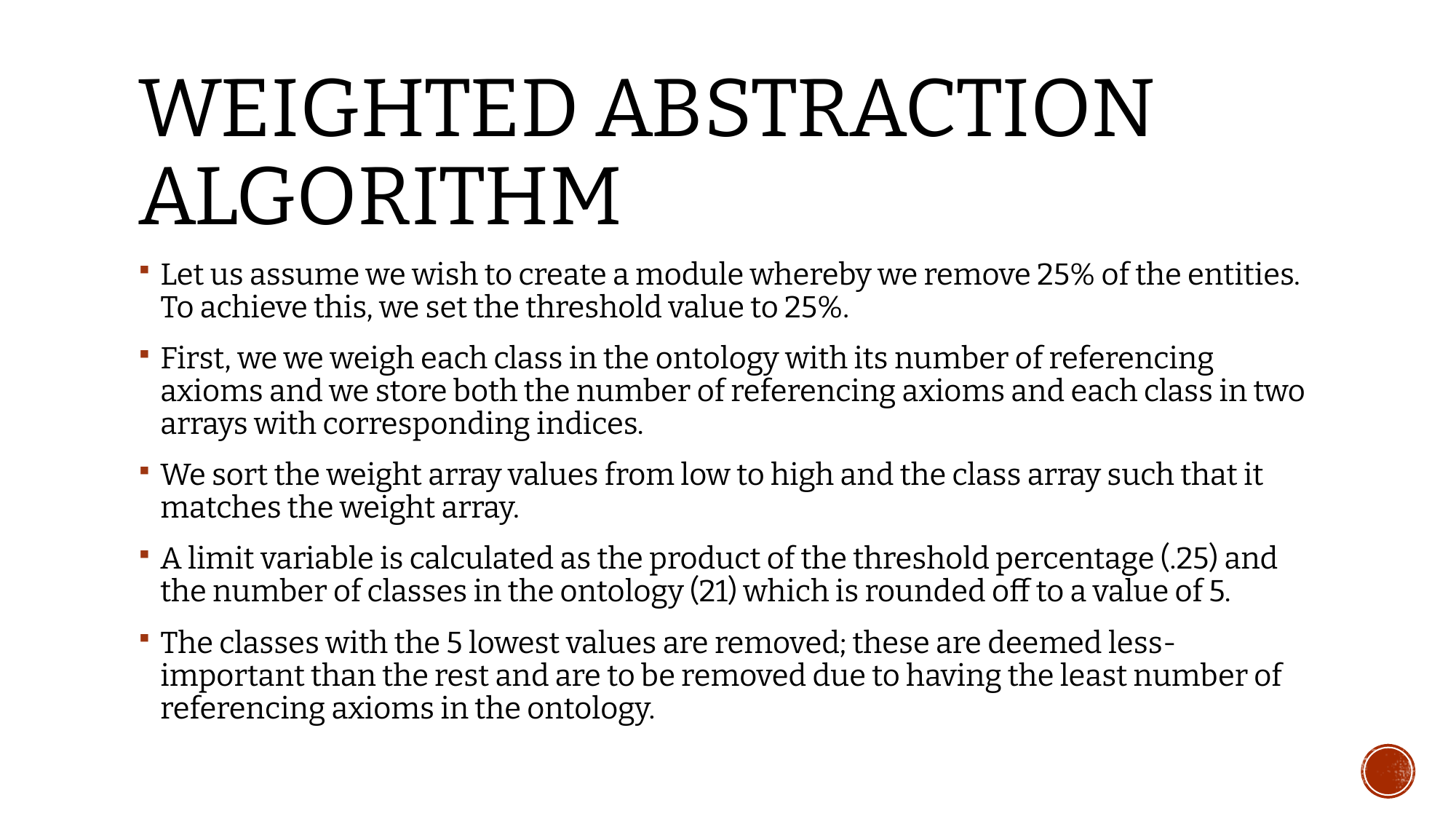

# Weighted abstraction algorithm
Let us assume we wish to create a module whereby we remove 25% of the entities. To achieve this, we set the threshold value to 25%.
First, we we weigh each class in the ontology with its number of referencing axioms and we store both the number of referencing axioms and each class in two arrays with corresponding indices.
We sort the weight array values from low to high and the class array such that it matches the weight array.
A limit variable is calculated as the product of the threshold percentage (.25) and the number of classes in the ontology (21) which is rounded off to a value of 5.
The classes with the 5 lowest values are removed; these are deemed less-important than the rest and are to be removed due to having the least number of referencing axioms in the ontology.